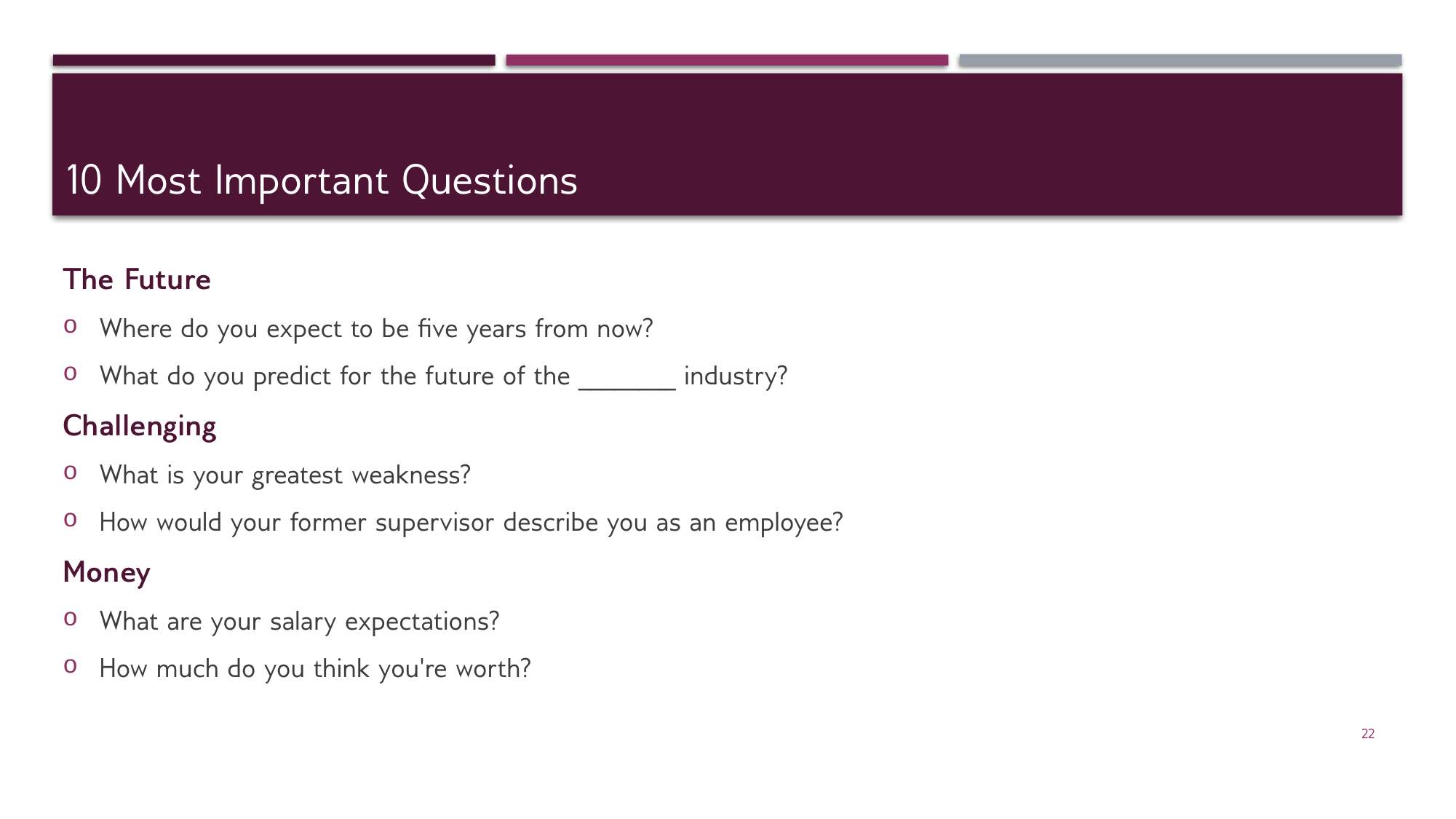

10 Most Important Questions
The Future
Where do you expect to be five years from now?
What do you predict for the future of the ________ industry?
Challenging
What is your greatest weakness?
How would your former supervisor describe you as an employee?
Money
What are your salary expectations?
How much do you think you're worth?

22